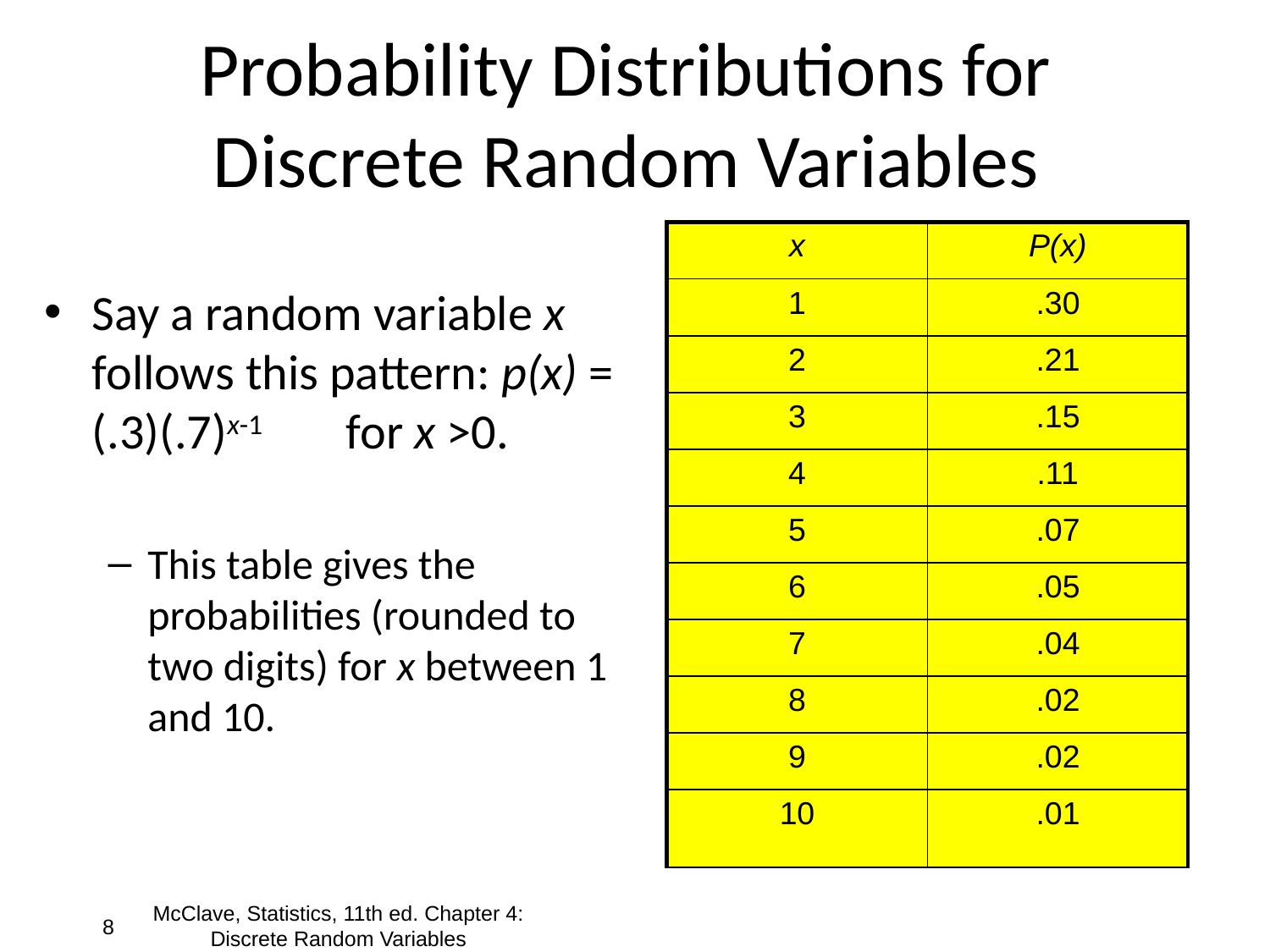

# Probability Distributions for Discrete Random Variables
| x | P(x) |
| --- | --- |
| 1 | .30 |
| 2 | .21 |
| 3 | .15 |
| 4 | .11 |
| 5 | .07 |
| 6 | .05 |
| 7 | .04 |
| 8 | .02 |
| 9 | .02 |
| 10 | .01 |
Say a random variable x follows this pattern: p(x) = (.3)(.7)x-1  	for x >0.

This table gives the probabilities (rounded to two digits) for x between 1 and 10.
8
McClave, Statistics, 11th ed. Chapter 4: Discrete Random Variables